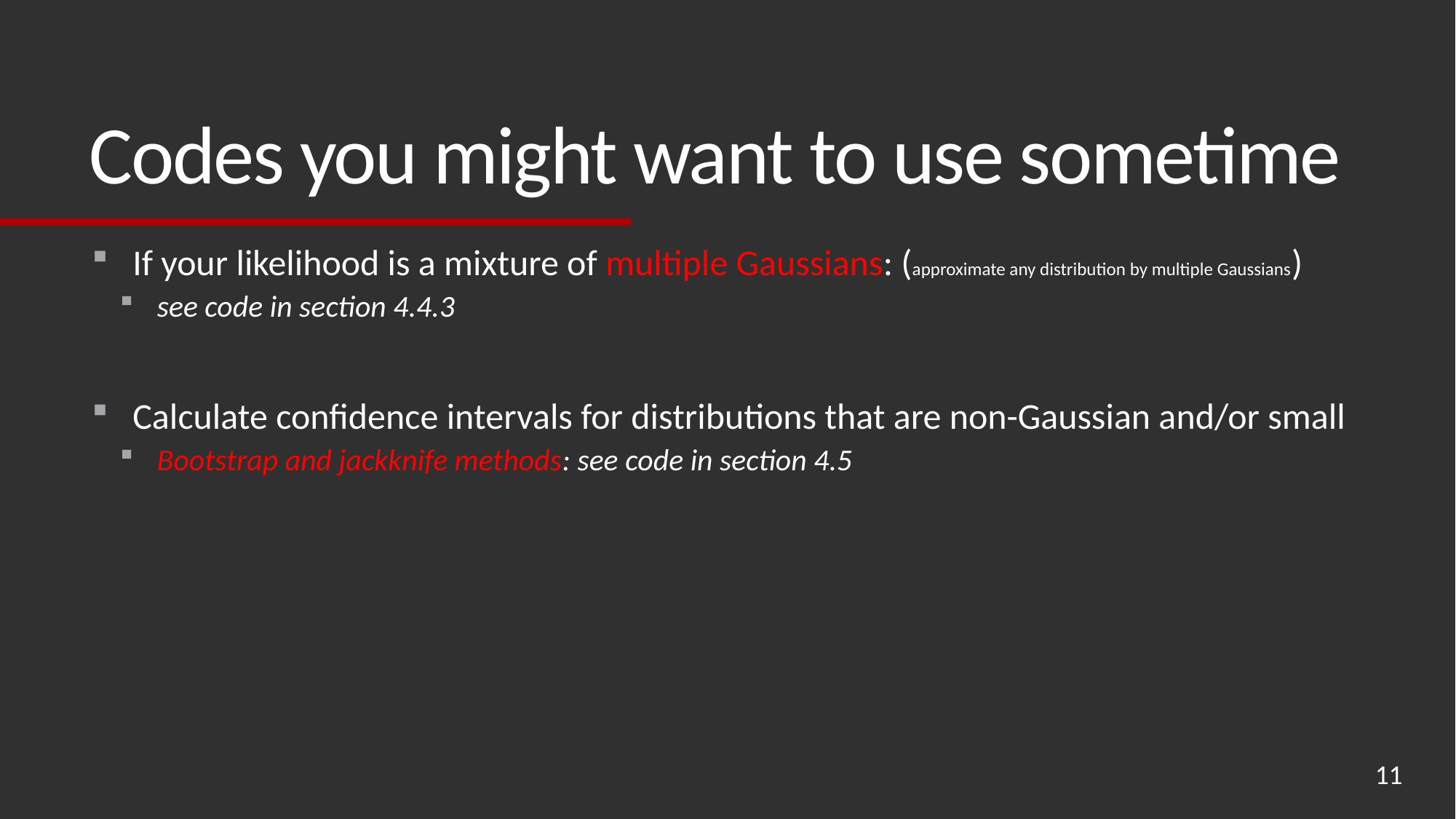

# Codes you might want to use sometime
If your likelihood is a mixture of multiple Gaussians: (approximate any distribution by multiple Gaussians)
see code in section 4.4.3

Calculate confidence intervals for distributions that are non-Gaussian and/or small
Bootstrap and jackknife methods: see code in section 4.5